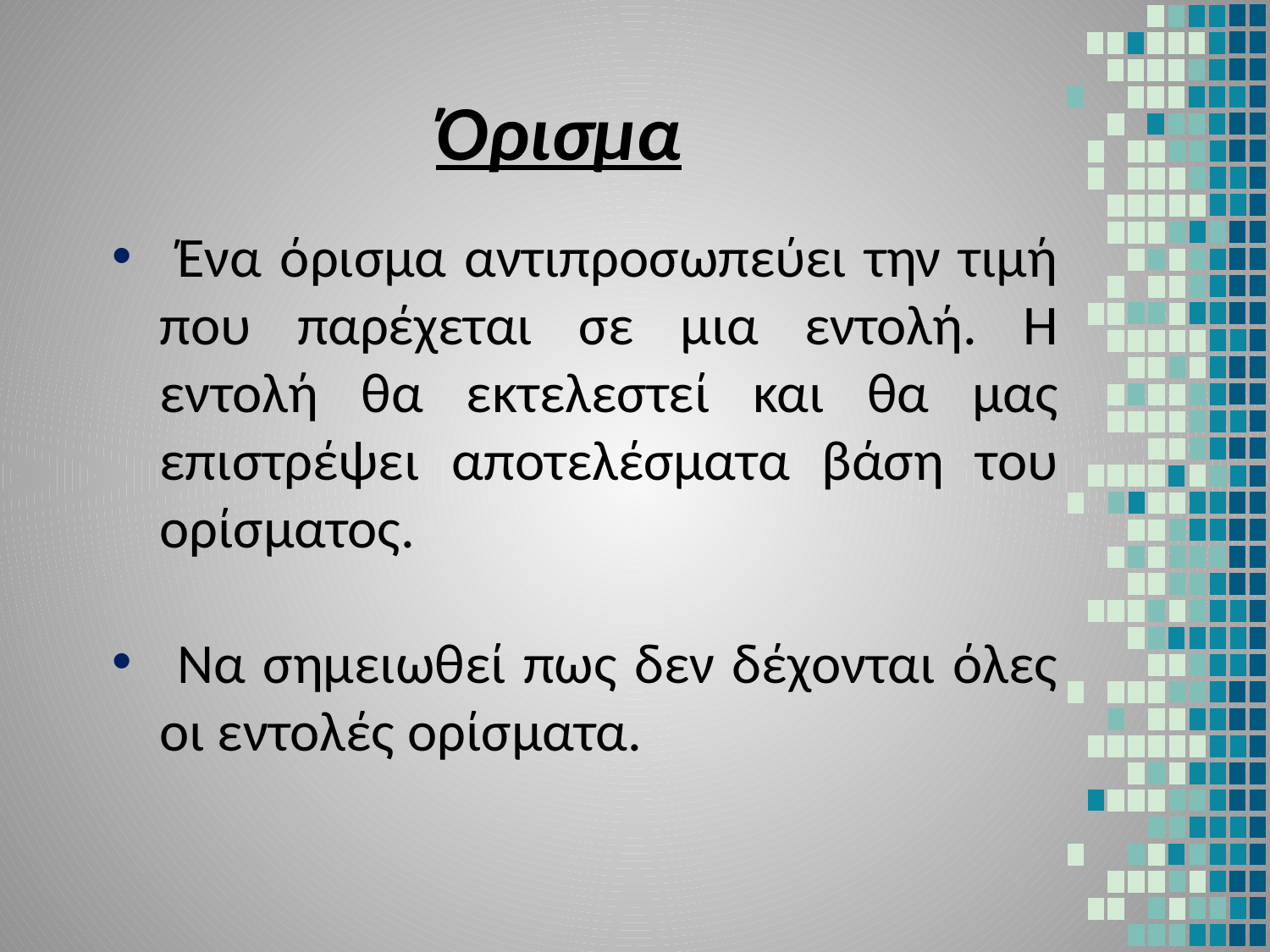

# Όρισμα
 Ένα όρισμα αντιπροσωπεύει την τιμή που παρέχεται σε μια εντολή. Η εντολή θα εκτελεστεί και θα μας επιστρέψει αποτελέσματα βάση του ορίσματος.

 Να σημειωθεί πως δεν δέχονται όλες οι εντολές ορίσματα.